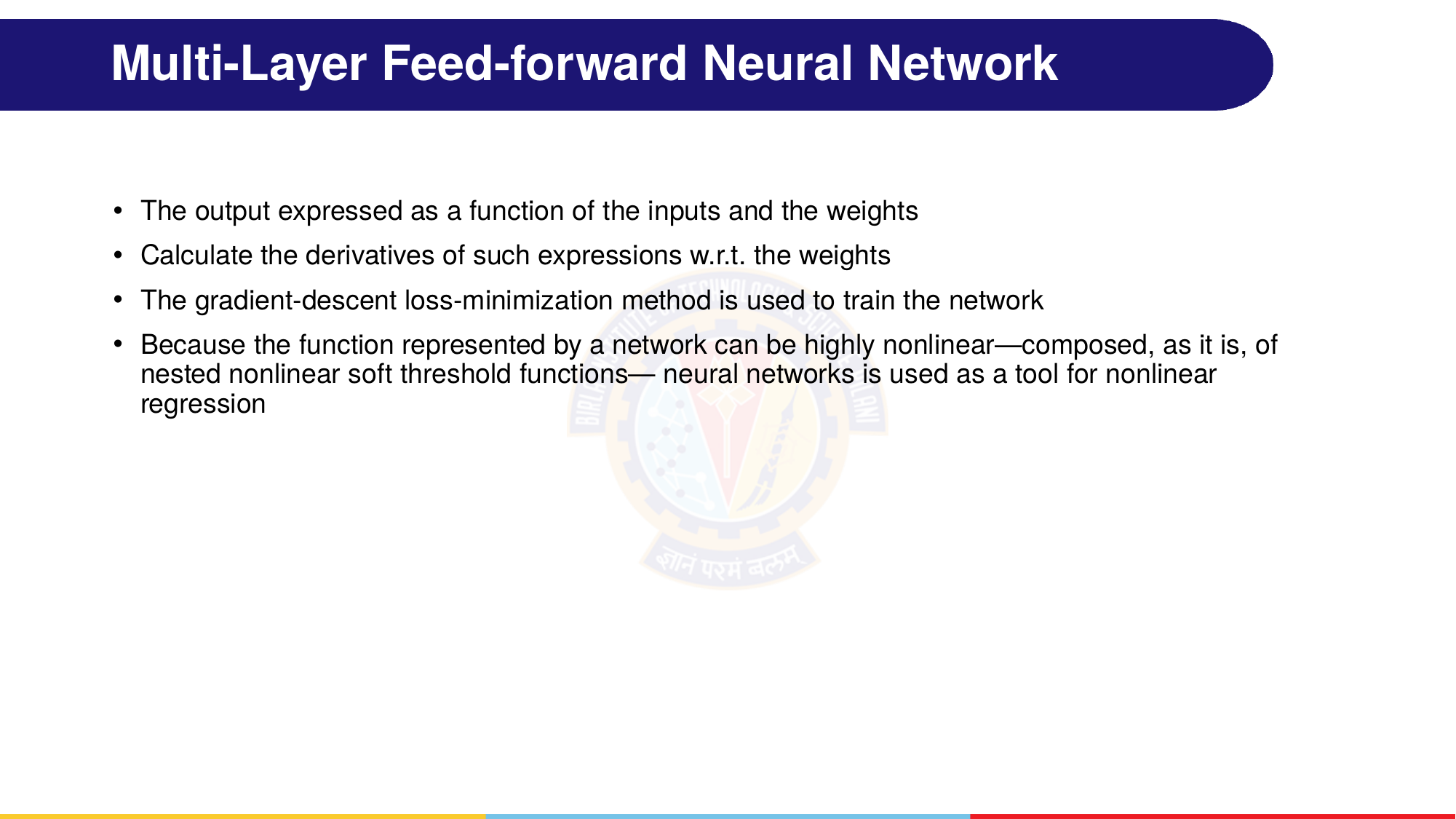

# Multi-Layer Feed-forward Neural Network

The output expressed as a function of the inputs and the weights
Calculate the derivatives of such expressions w.r.t. the weights
The gradient-descent loss-minimization method is used to train the network
Because the function represented by a network can be highly nonlinear—composed, as it is, of nested nonlinear soft threshold functions— neural networks is used as a tool for nonlinear regression